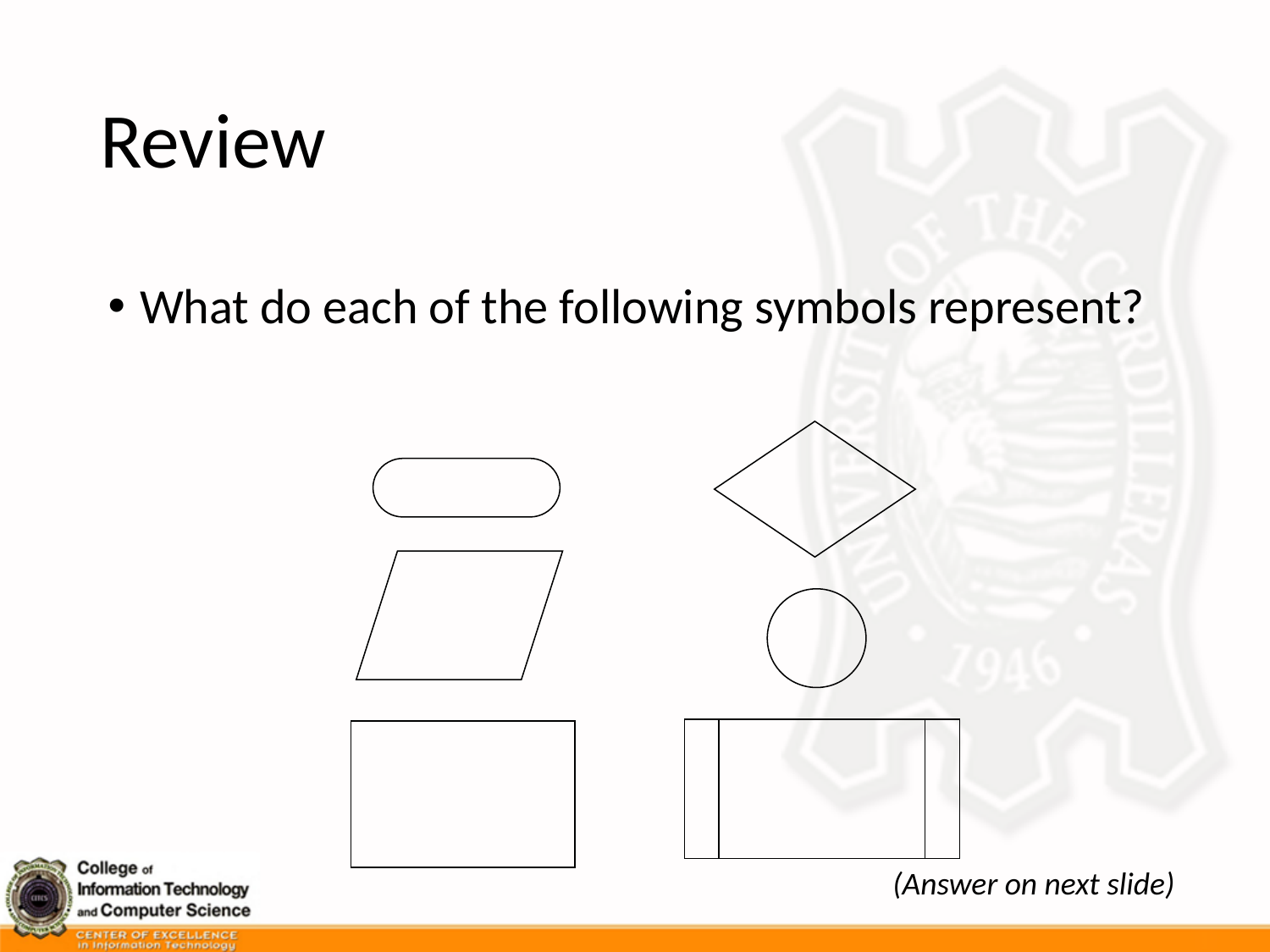

# Review
What do each of the following symbols represent?

(Answer on next slide)